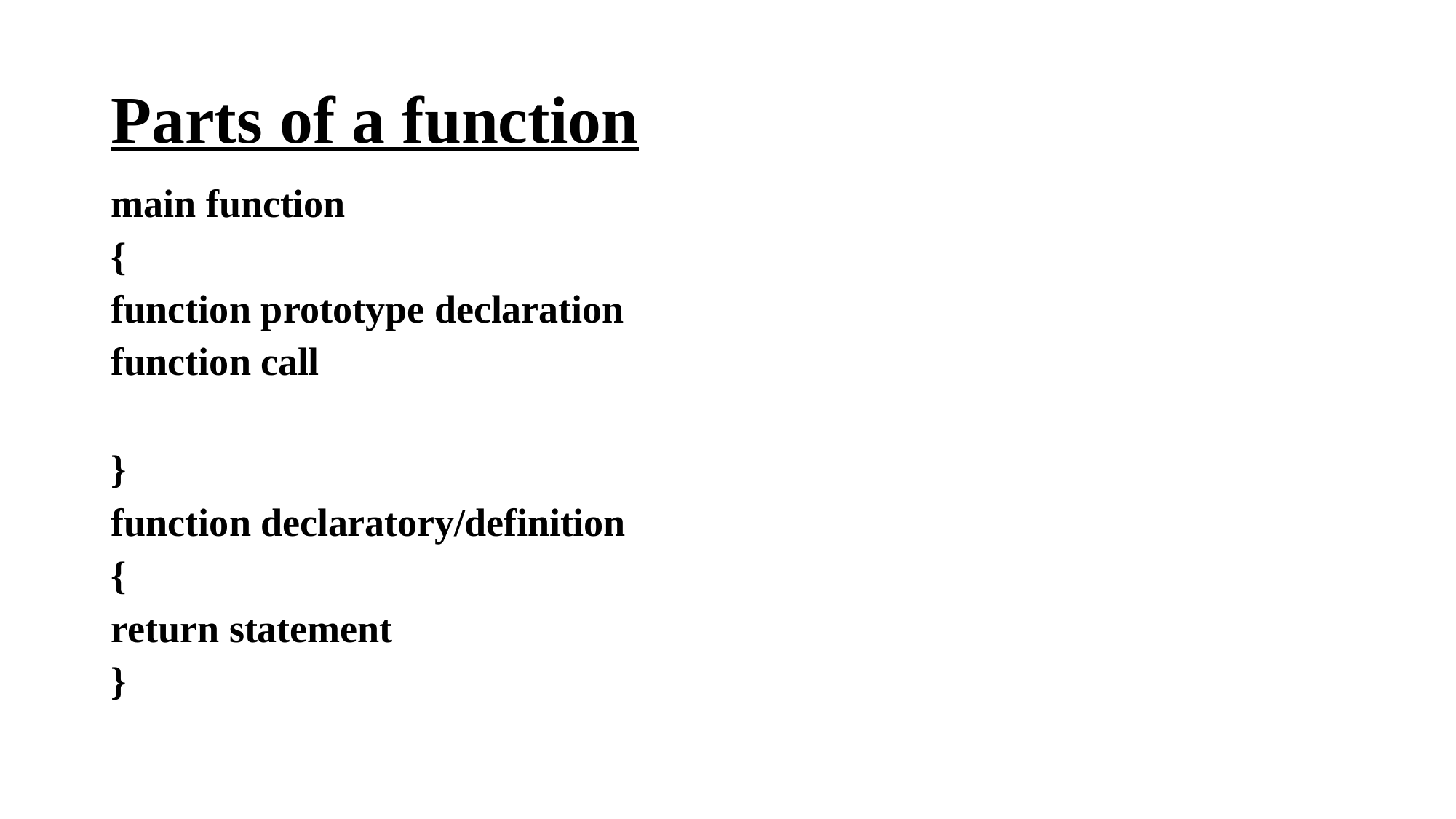

# Parts of a function
main function
{
function prototype declaration function call

}
function declaratory/definition
{
return statement
}